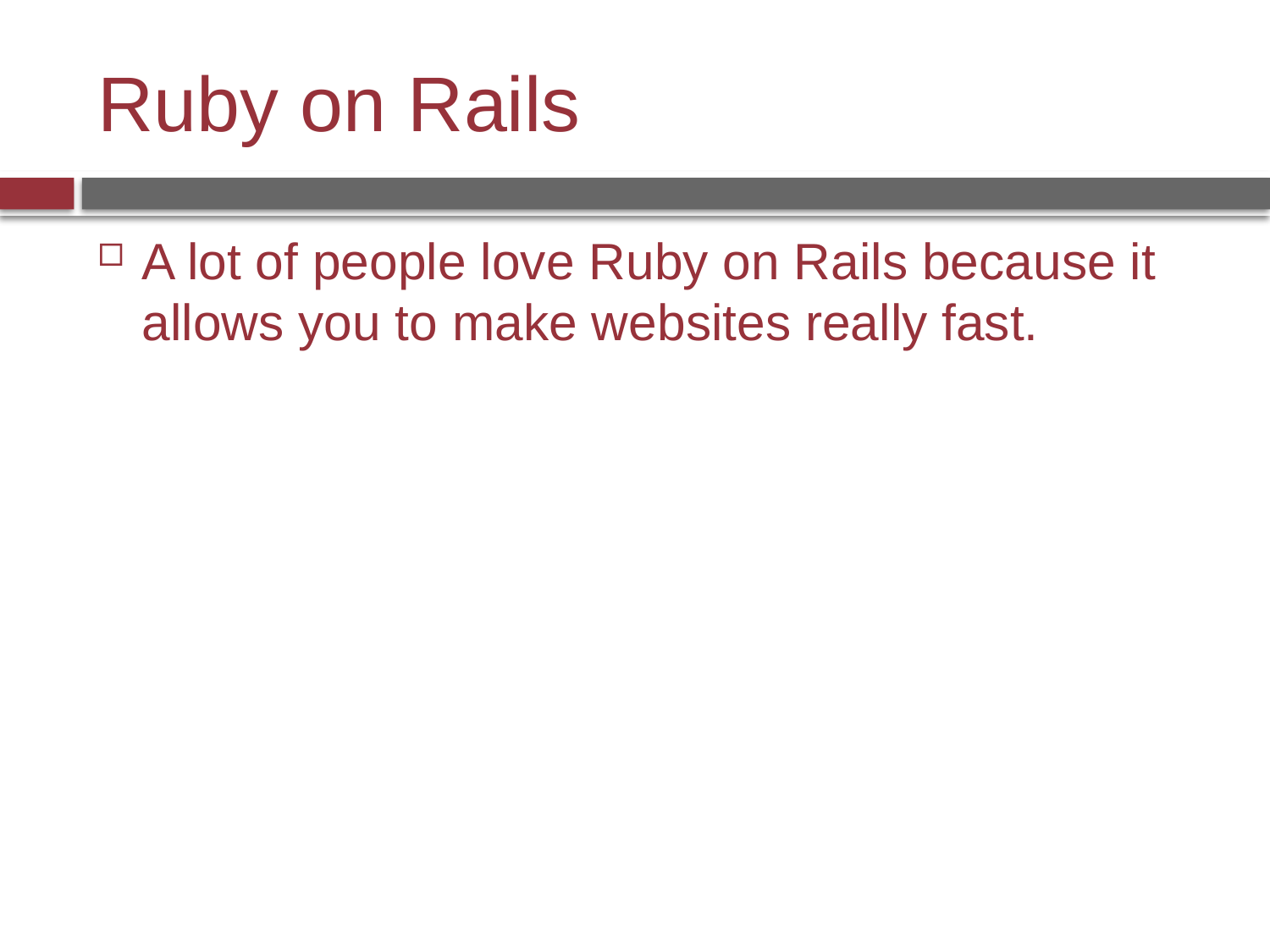

# Ruby on Rails
A lot of people love Ruby on Rails because it allows you to make websites really fast.